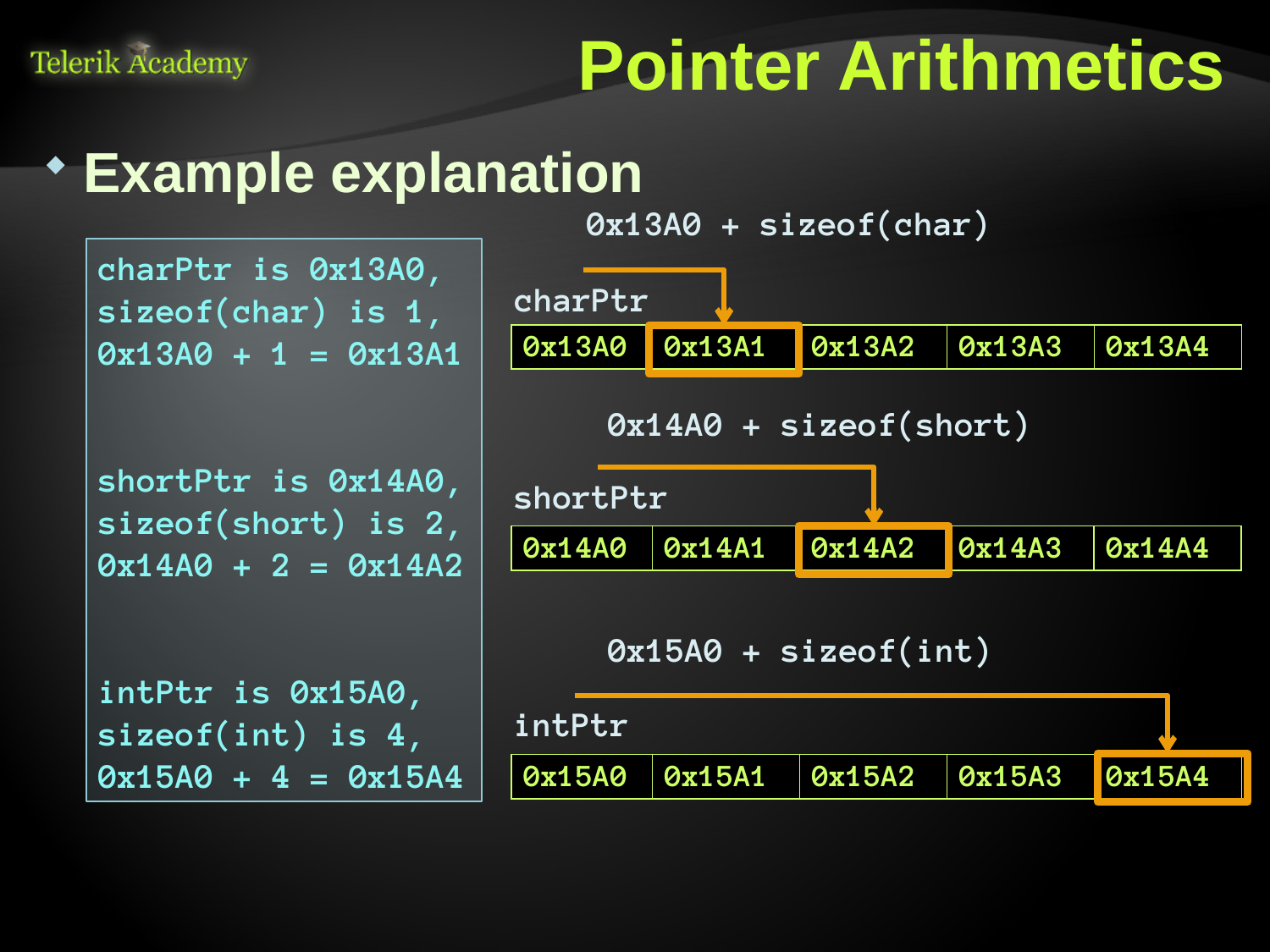

# Pointer Arithmetics
Example explanation

0x13A0 + sizeof(char)
charPtr is 0x13A0,
sizeof(char) is 1,
0x13A0 + 1 = 0x13A1

shortPtr is 0x14A0,
sizeof(short) is 2,
0x14A0 + 2 = 0x14A2

intPtr is 0x15A0,
sizeof(int) is 4,
0x15A0 + 4 = 0x15A4
charPtr
| 0x13A0 | 0x13A1 | 0x13A2 | 0x13A3 | 0x13A4 |
| --- | --- | --- | --- | --- |

0x14A0 + sizeof(short)
shortPtr
| 0x14A0 | 0x14A1 | 0x14A2 | 0x14A3 | 0x14A4 |
| --- | --- | --- | --- | --- |

0x15A0 + sizeof(int)
intPtr

| 0x15A0 | 0x15A1 | 0x15A2 | 0x15A3 | 0x15A4 |
| --- | --- | --- | --- | --- |